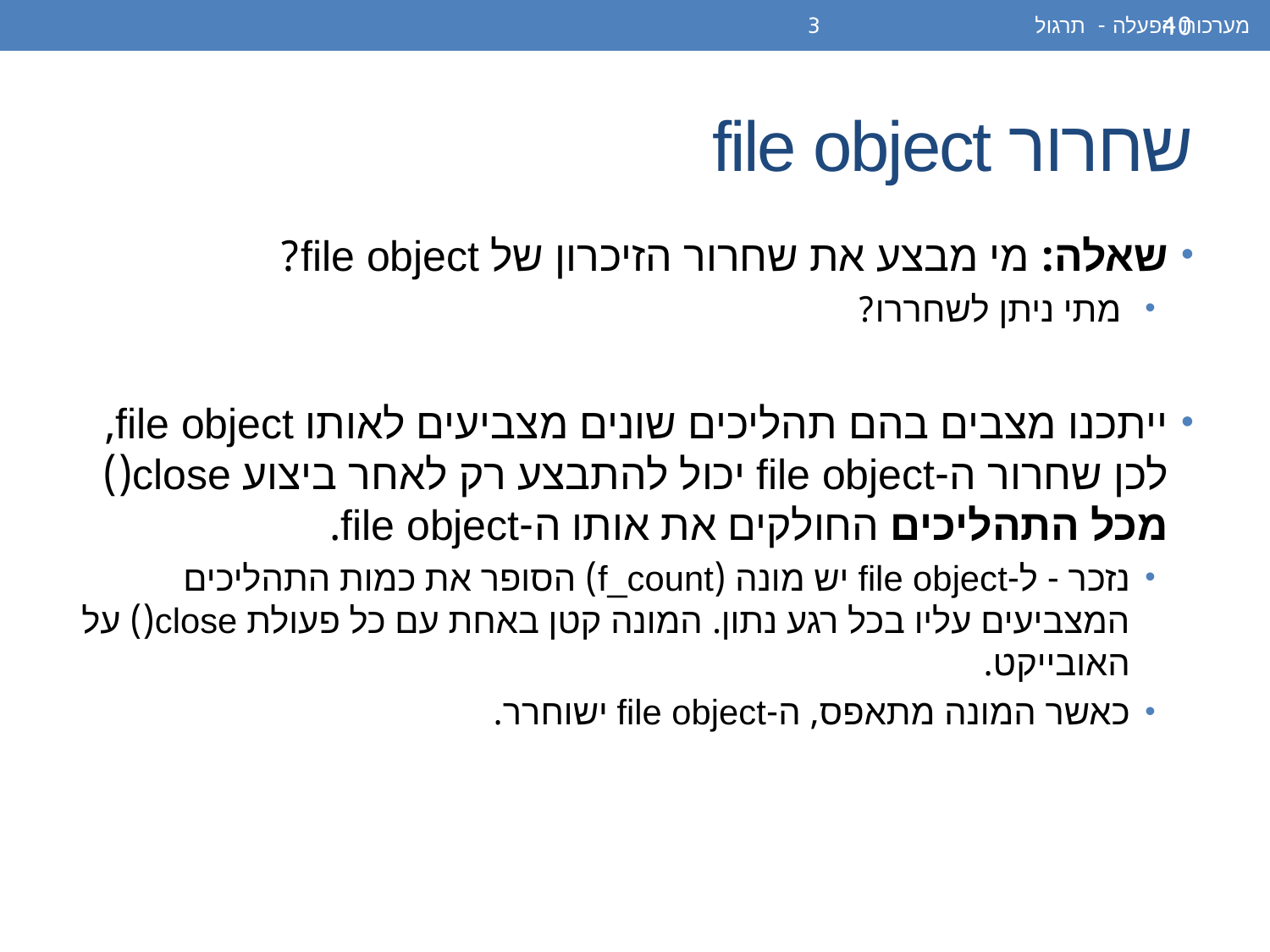

מערכות הפעלה - תרגול 3
40
# שחרור file object
שאלה: מי מבצע את שחרור הזיכרון של file object?
 מתי ניתן לשחררו?

ייתכנו מצבים בהם תהליכים שונים מצביעים לאותו file object, לכן שחרור ה-file object יכול להתבצע רק לאחר ביצוע close() מכל התהליכים החולקים את אותו ה-file object.
נזכר - ל-file object יש מונה (f_count) הסופר את כמות התהליכים המצביעים עליו בכל רגע נתון. המונה קטן באחת עם כל פעולת close() על האובייקט.
כאשר המונה מתאפס, ה-file object ישוחרר.